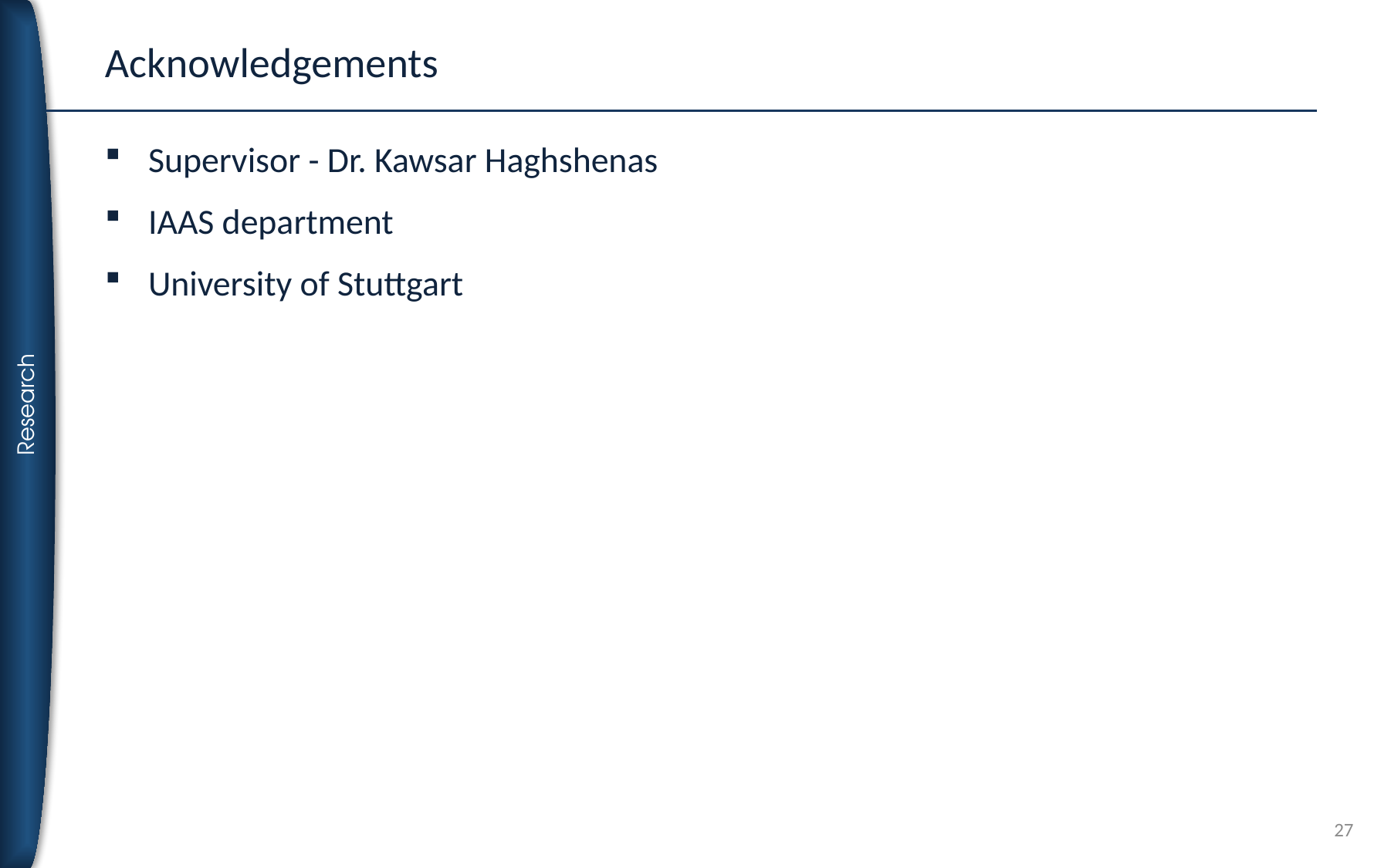

# Acknowledgements
Supervisor - Dr. Kawsar Haghshenas
IAAS department
University of Stuttgart
27